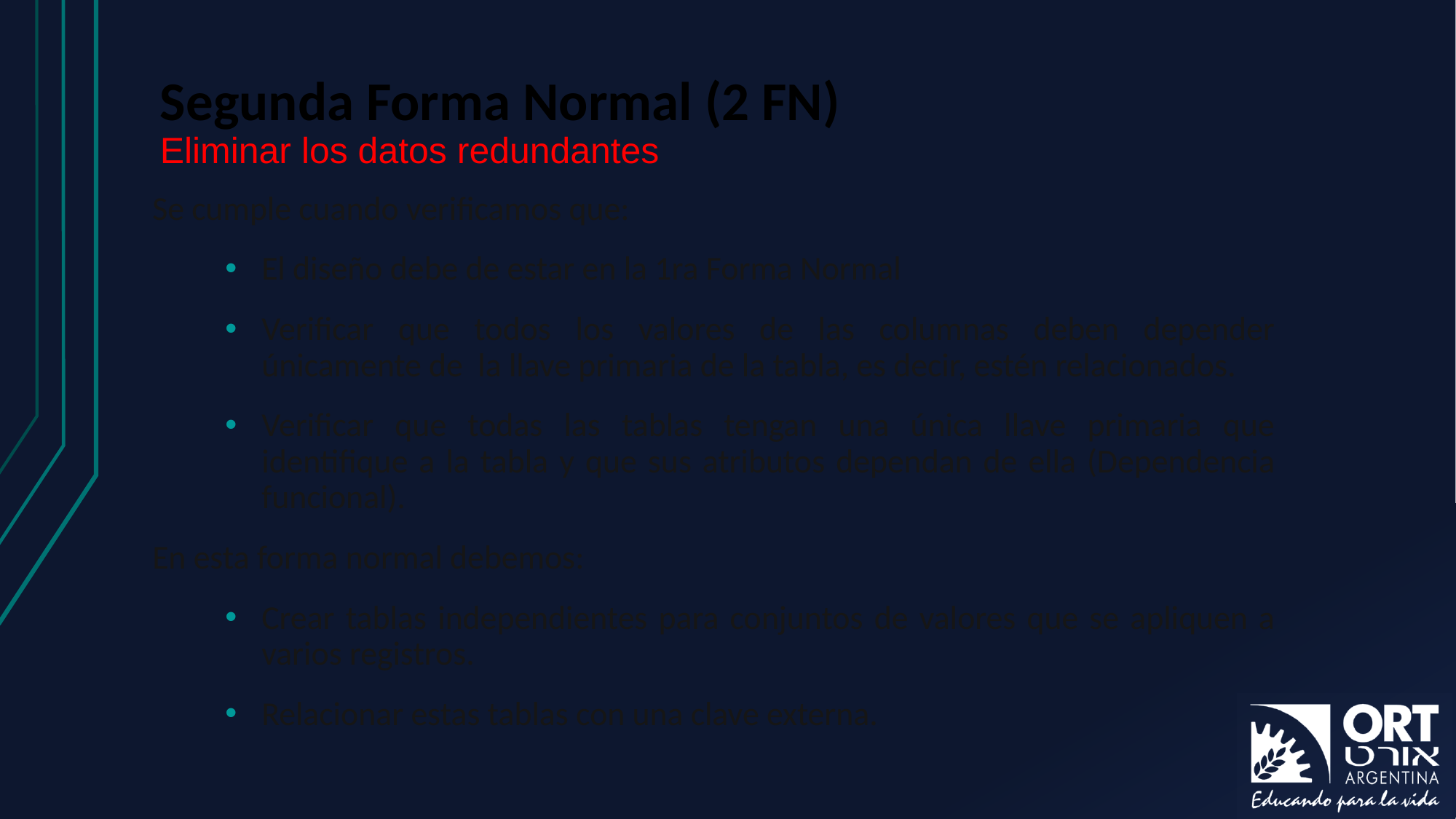

# Segunda Forma Normal (2 FN) Eliminar los datos redundantes
Se cumple cuando verificamos que:
El diseño debe de estar en la 1ra Forma Normal
Verificar que todos los valores de las columnas deben depender únicamente de  la llave primaria de la tabla, es decir, estén relacionados.
Verificar que todas las tablas tengan una única llave primaria que identifique a la tabla y que sus atributos dependan de ella (Dependencia funcional).
En esta forma normal debemos:
Crear tablas independientes para conjuntos de valores que se apliquen a varios registros.
Relacionar estas tablas con una clave externa.